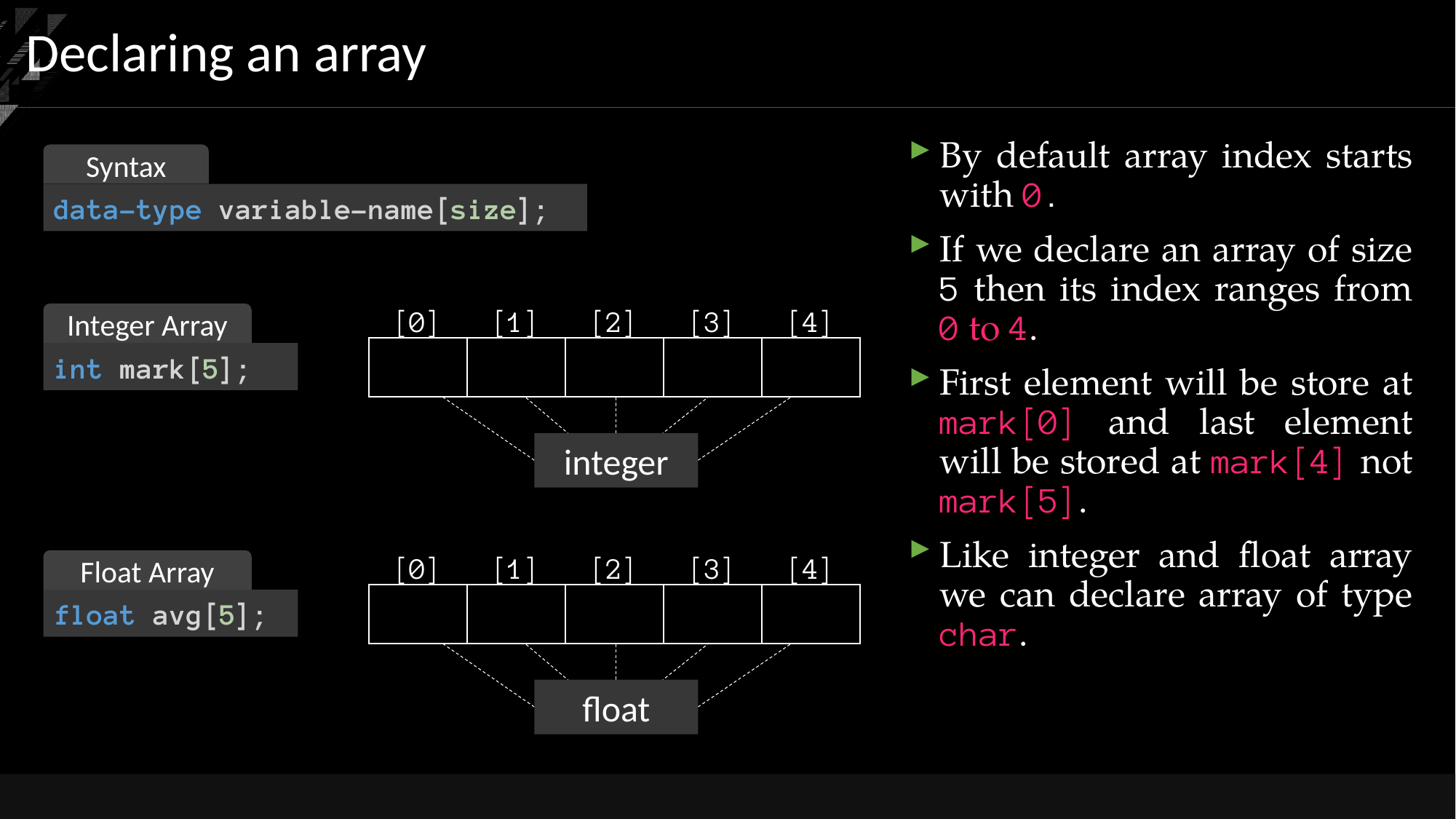

# Declaring an array
By default array index starts with 0.
If we declare an array of size 5 then its index ranges from 0 to 4.
First element will be store at mark[0] and last element will be stored at mark[4] not mark[5].
Like integer and float array we can declare array of type char.

Syntax
data-type variable-name[size];
| [0] | [1] | [2] | [3] | [4] |
| --- | --- | --- | --- | --- |
|  |  |  |  |  |
Integer Array
int mark[5];
integer
| [0] | [1] | [2] | [3] | [4] |
| --- | --- | --- | --- | --- |
|  |  |  |  |  |
Float Array
float avg[5];
float